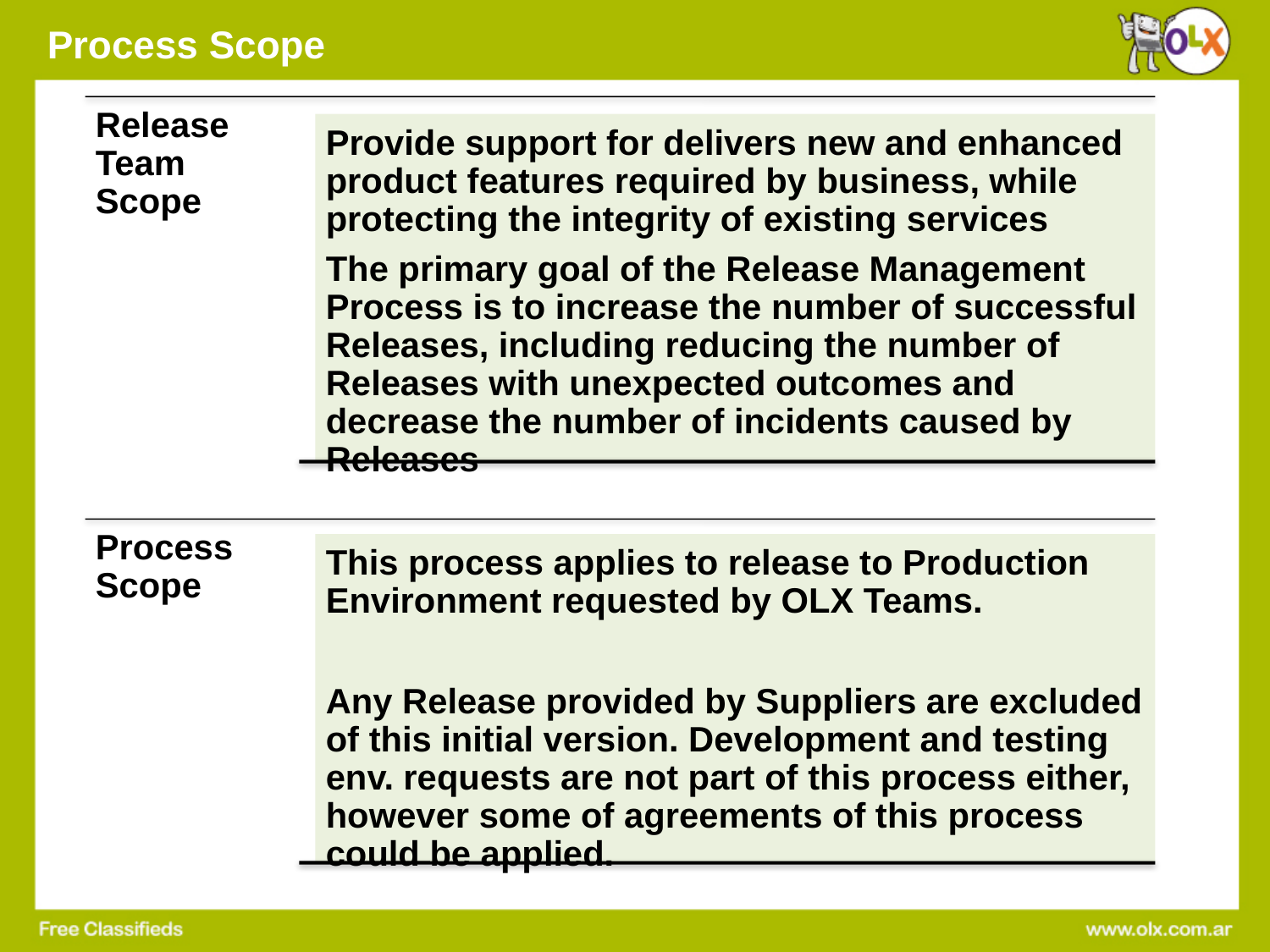

Process Scope

Release Team Scope
Provide support for delivers new and enhanced product features required by business, while protecting the integrity of existing services
The primary goal of the Release Management Process is to increase the number of successful Releases, including reducing the number of Releases with unexpected outcomes and decrease the number of incidents caused by Releases
Process Scope
This process applies to release to Production Environment requested by OLX Teams.

Any Release provided by Suppliers are excluded of this initial version. Development and testing env. requests are not part of this process either, however some of agreements of this process could be applied.